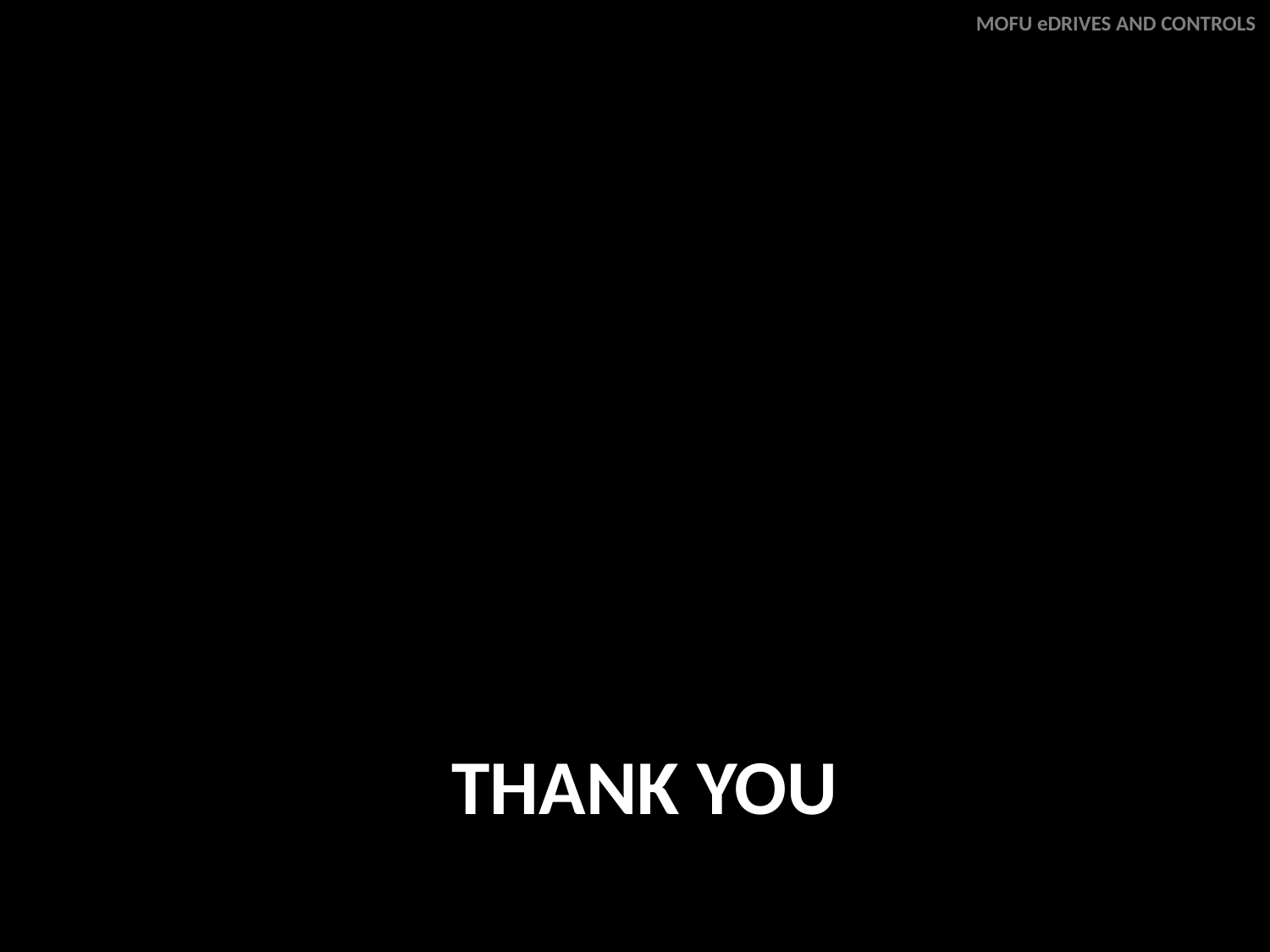

MOFU eDRIVES AND CONTROLS
# THANK YOU